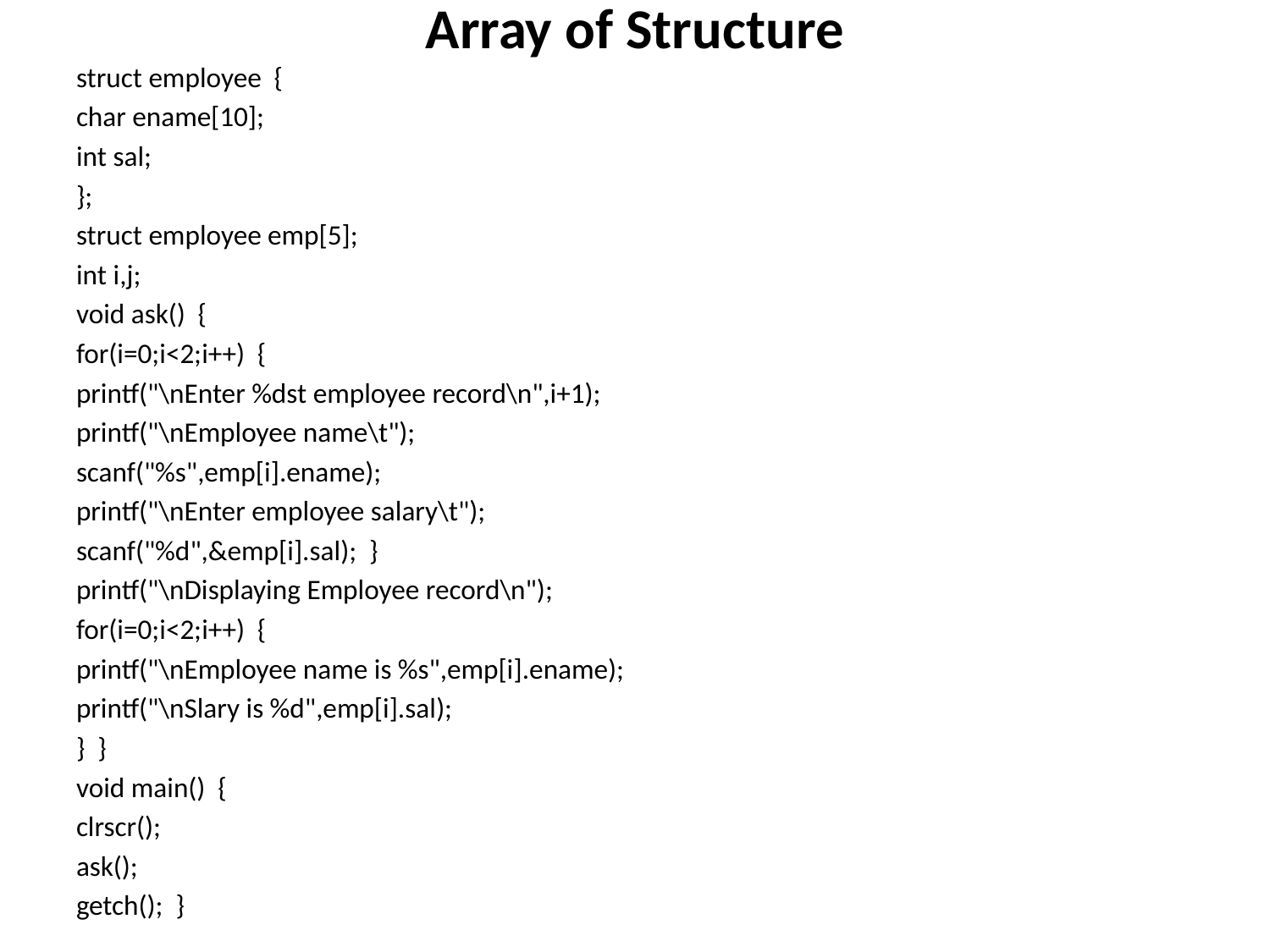

# Array of Structure
struct employee  {
char ename[10];
int sal;
};
struct employee emp[5];
int i,j;
void ask()  {
for(i=0;i<2;i++)  {
printf("\nEnter %dst employee record\n",i+1);
printf("\nEmployee name\t");
scanf("%s",emp[i].ename);
printf("\nEnter employee salary\t");
scanf("%d",&emp[i].sal);  }
printf("\nDisplaying Employee record\n");
for(i=0;i<2;i++)  {
printf("\nEmployee name is %s",emp[i].ename);
printf("\nSlary is %d",emp[i].sal);
}  }
void main()  {
clrscr();
ask();
getch();  }